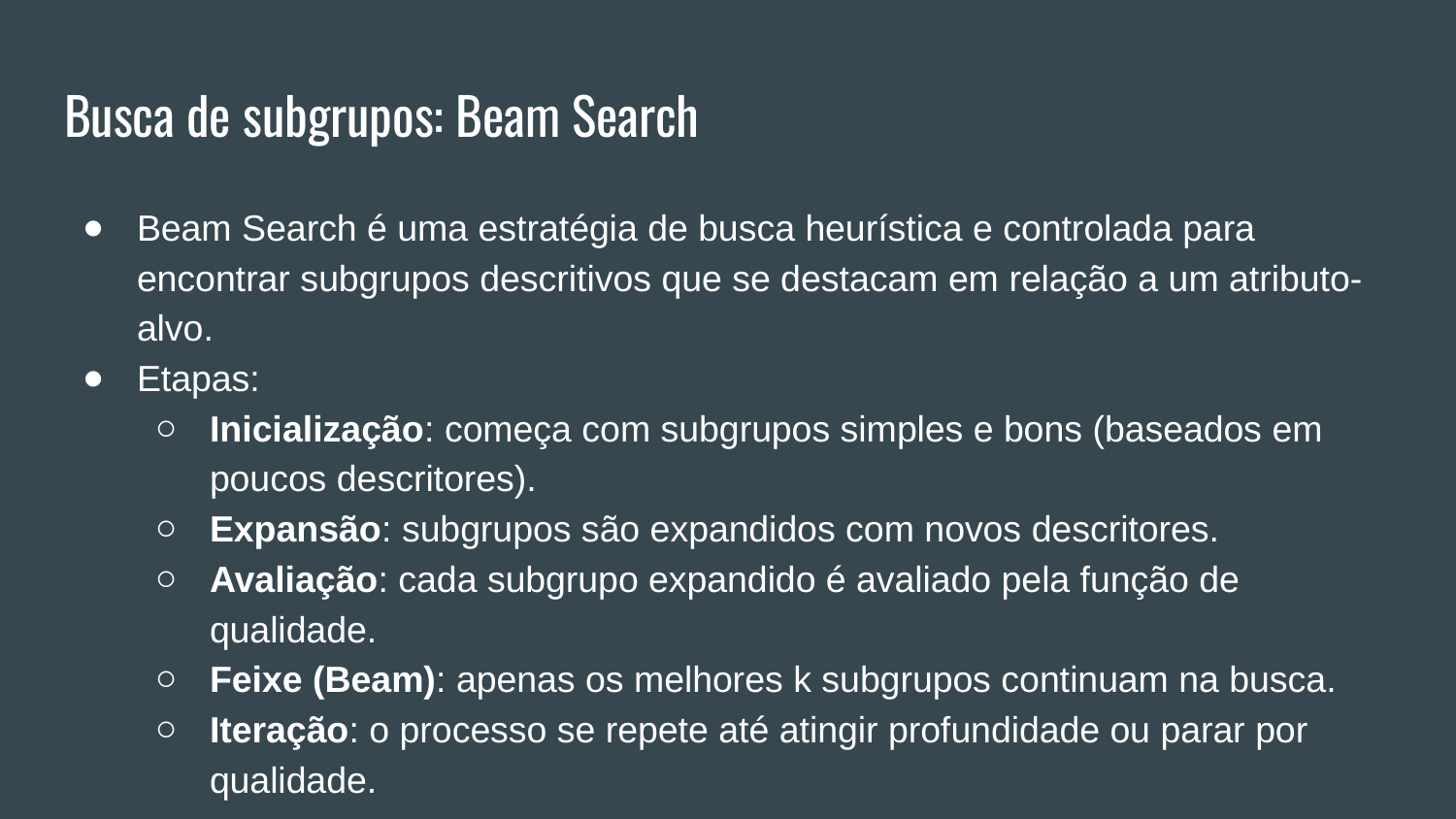

# Busca de subgrupos: Beam Search
Beam Search é uma estratégia de busca heurística e controlada para encontrar subgrupos descritivos que se destacam em relação a um atributo-alvo.
Etapas:
Inicialização: começa com subgrupos simples e bons (baseados em poucos descritores).
Expansão: subgrupos são expandidos com novos descritores.
Avaliação: cada subgrupo expandido é avaliado pela função de qualidade.
Feixe (Beam): apenas os melhores k subgrupos continuam na busca.
Iteração: o processo se repete até atingir profundidade ou parar por qualidade.